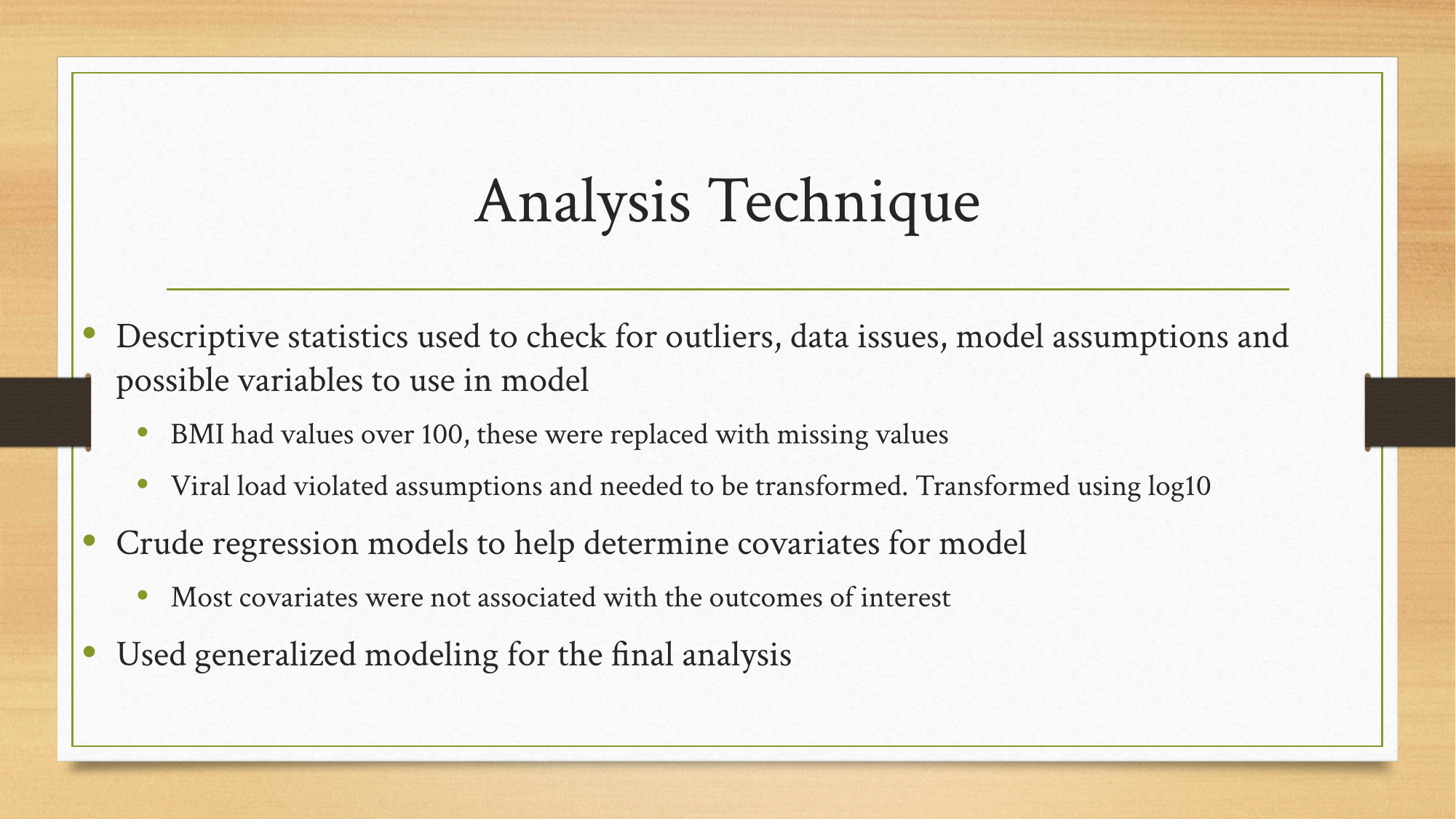

# Analysis Technique
Descriptive statistics used to check for outliers, data issues, model assumptions and possible variables to use in model
BMI had values over 100, these were replaced with missing values
Viral load violated assumptions and needed to be transformed. Transformed using log10
Crude regression models to help determine covariates for model
Most covariates were not associated with the outcomes of interest
Used generalized modeling for the final analysis